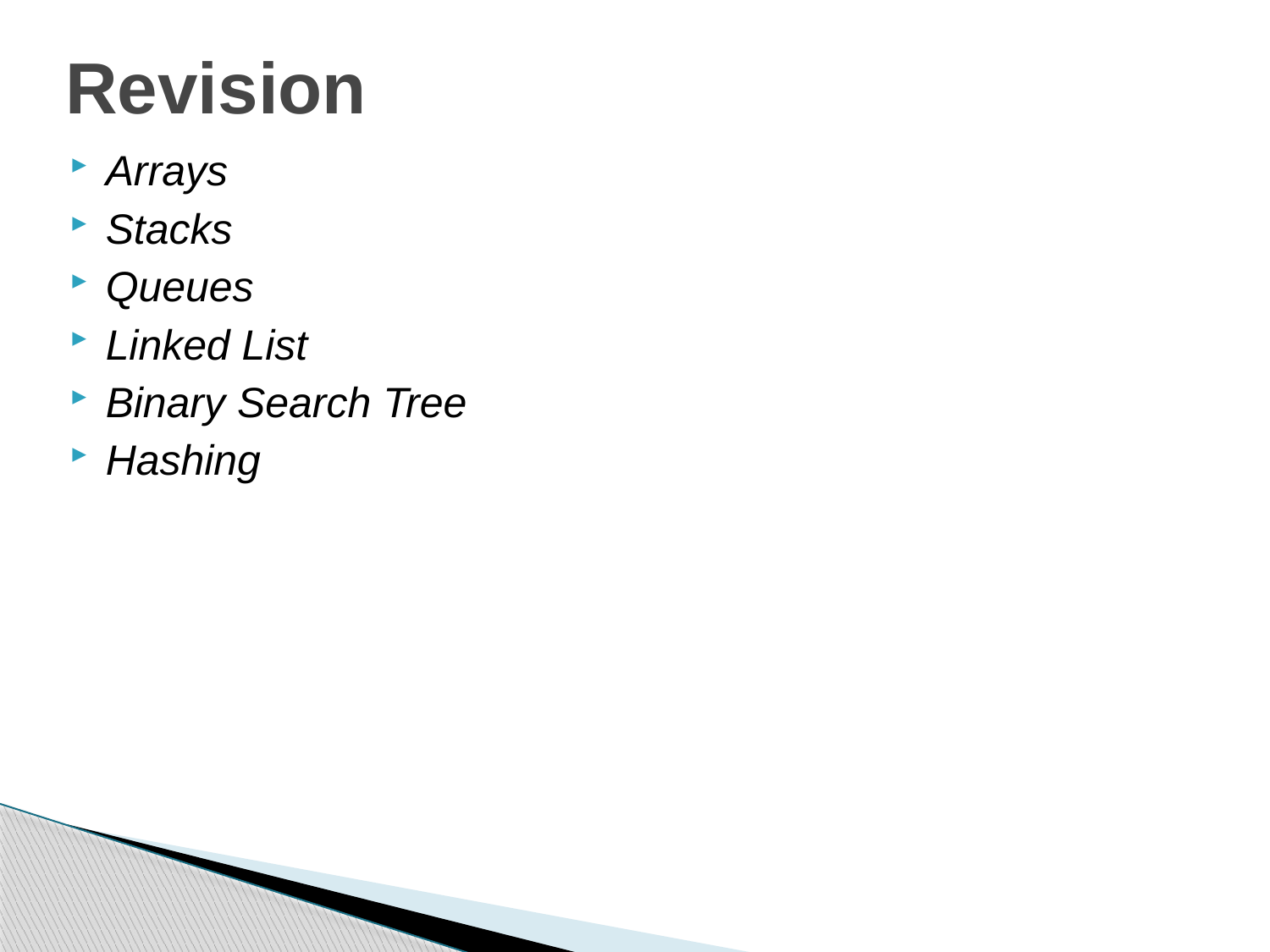

# Revision
Arrays
Stacks
Queues
Linked List
Binary Search Tree
Hashing